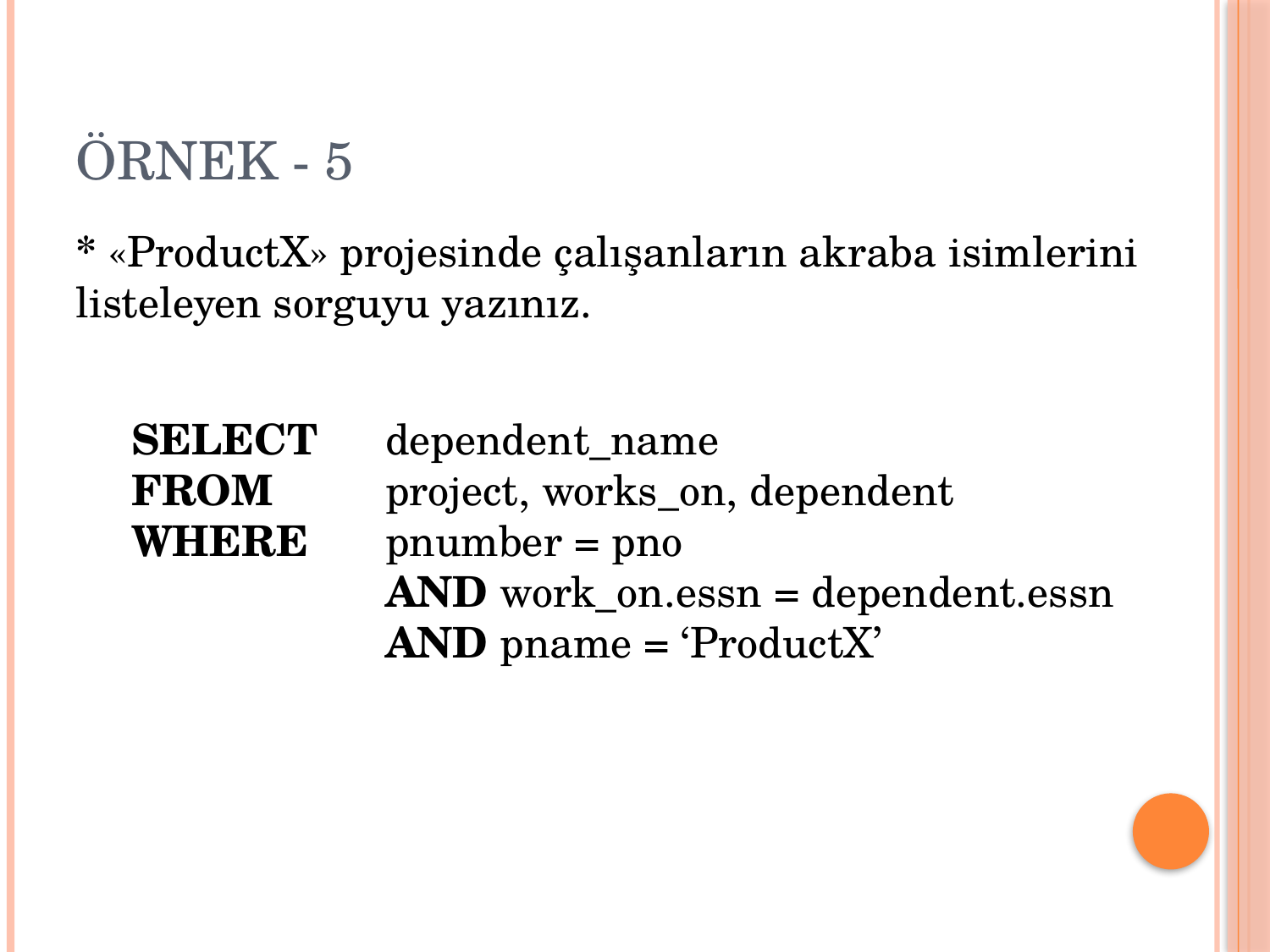

# Örnek - 5
* «ProductX» projesinde çalışanların akraba isimlerini listeleyen sorguyu yazınız.
SELECT 	dependent_name
FROM 	project, works_on, dependent
WHERE 	pnumber = pno
		AND work_on.essn = dependent.essn
		AND pname = ‘ProductX’